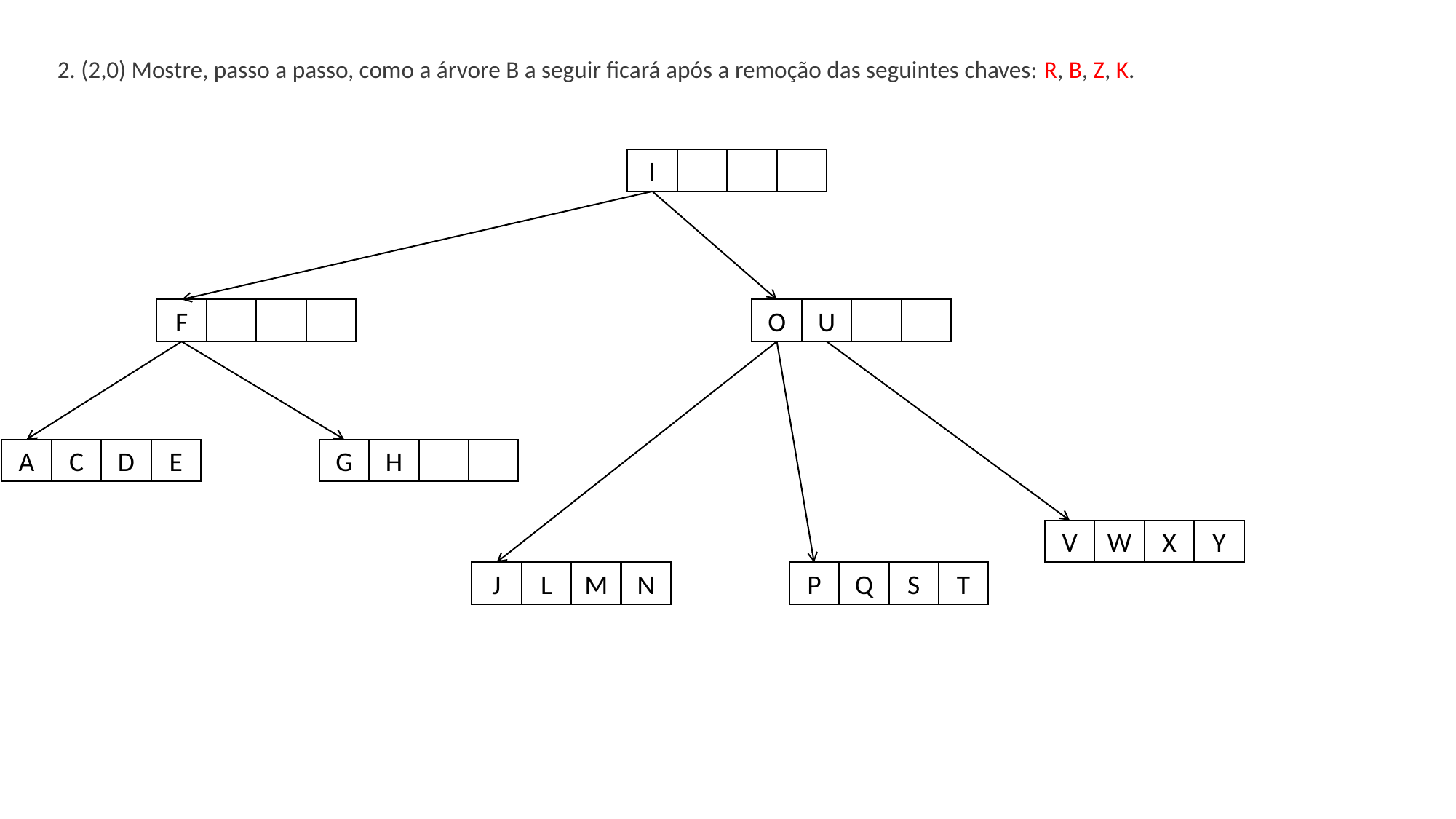

2. (2,0) Mostre, passo a passo, como a árvore B a seguir ficará após a remoção das seguintes chaves: R, B, Z, K.
I

F

O
U

A
C
D
E
G
H

V
W
X
Y
J
L
M
N
P
Q
S
T